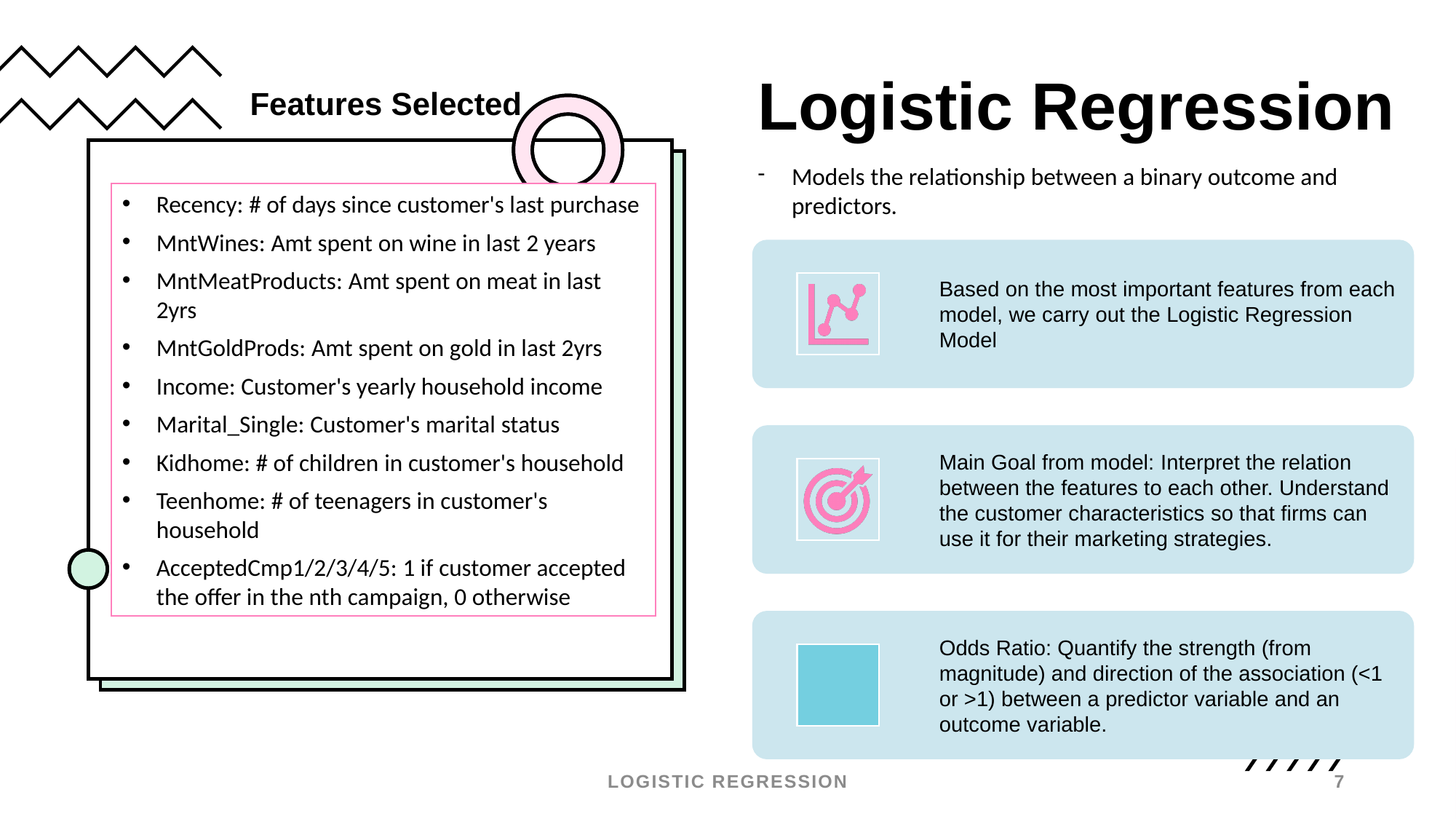

Logistic Regression

Models the relationship between a binary outcome and predictors.

Features Selected

# Logistic Regression
Recency: # of days since customer's last purchase
MntWines: Amt spent on wine in last 2 years
MntMeatProducts: Amt spent on meat in last 2yrs
MntGoldProds: Amt spent on gold in last 2yrs
Income: Customer's yearly household income
Marital_Single: Customer's marital status
Kidhome: # of children in customer's household
Teenhome: # of teenagers in customer's household
AcceptedCmp1/2/3/4/5: 1 if customer accepted the offer in the nth campaign, 0 otherwise
Based on the most important features from each model, we carry out the Logistic Regression Model
Main Goal from model: Interpret the relation between the features to each other. Understand the customer characteristics so that firms can use it for their marketing strategies.
Odds Ratio: Quantify the strength (from magnitude) and direction of the association (<1 or >1) between a predictor variable and an outcome variable.

logistic regression
7